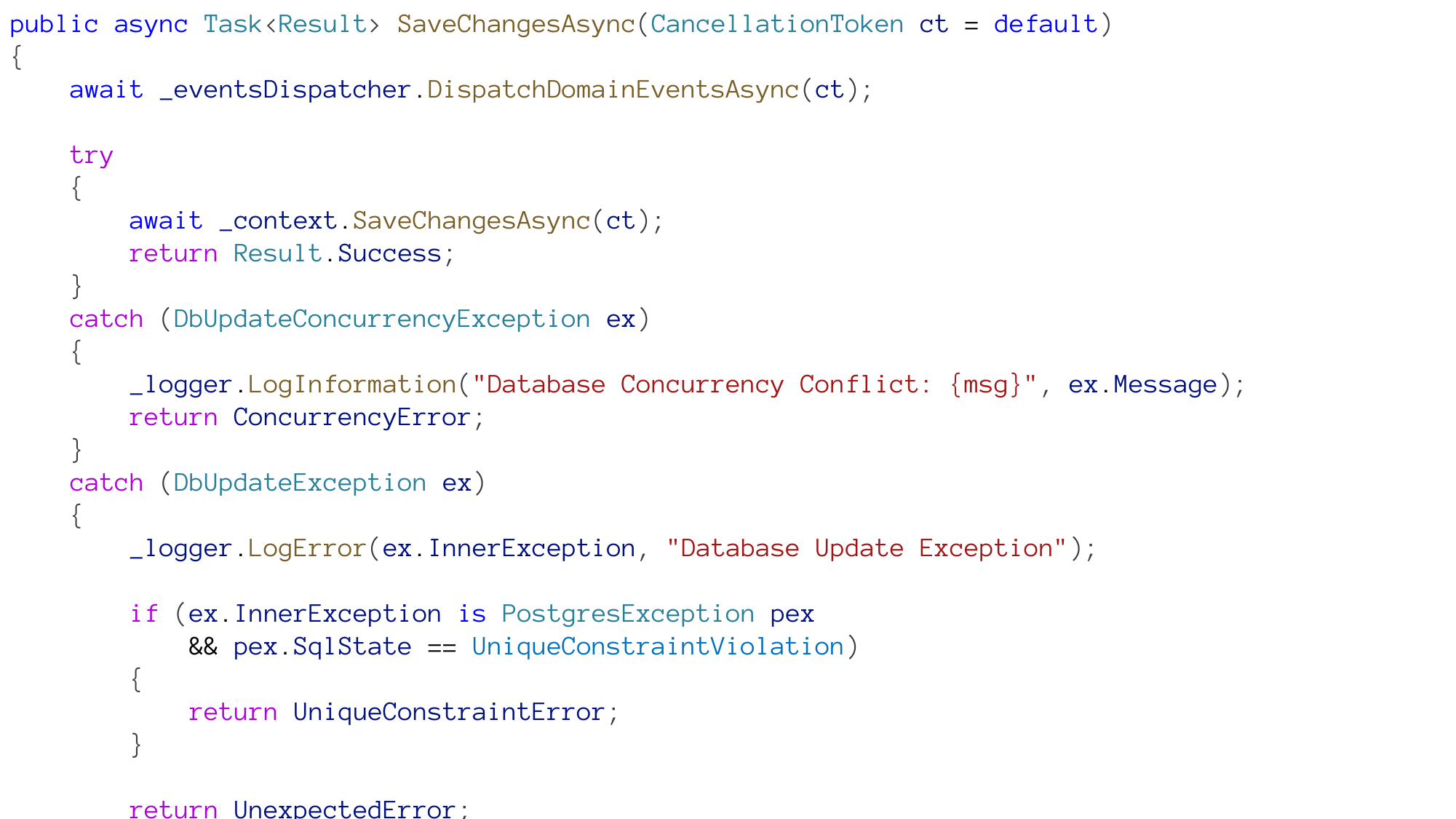

public async Task<Result> SaveChangesAsync(CancellationToken ct = default)
{
    await _eventsDispatcher.DispatchDomainEventsAsync(ct);
    try
    {
        await _context.SaveChangesAsync(ct);
        return Result.Success;
    }
    catch (DbUpdateConcurrencyException ex)
    {
        _logger.LogInformation("Database Concurrency Conflict: {msg}", ex.Message);
        return ConcurrencyError;
    }
    catch (DbUpdateException ex)
    {
        _logger.LogError(ex.InnerException, "Database Update Exception");
        if (ex.InnerException is PostgresException pex
            && pex.SqlState == UniqueConstraintViolation)
        {
            return UniqueConstraintError;
        }
        return UnexpectedError;
    }
}